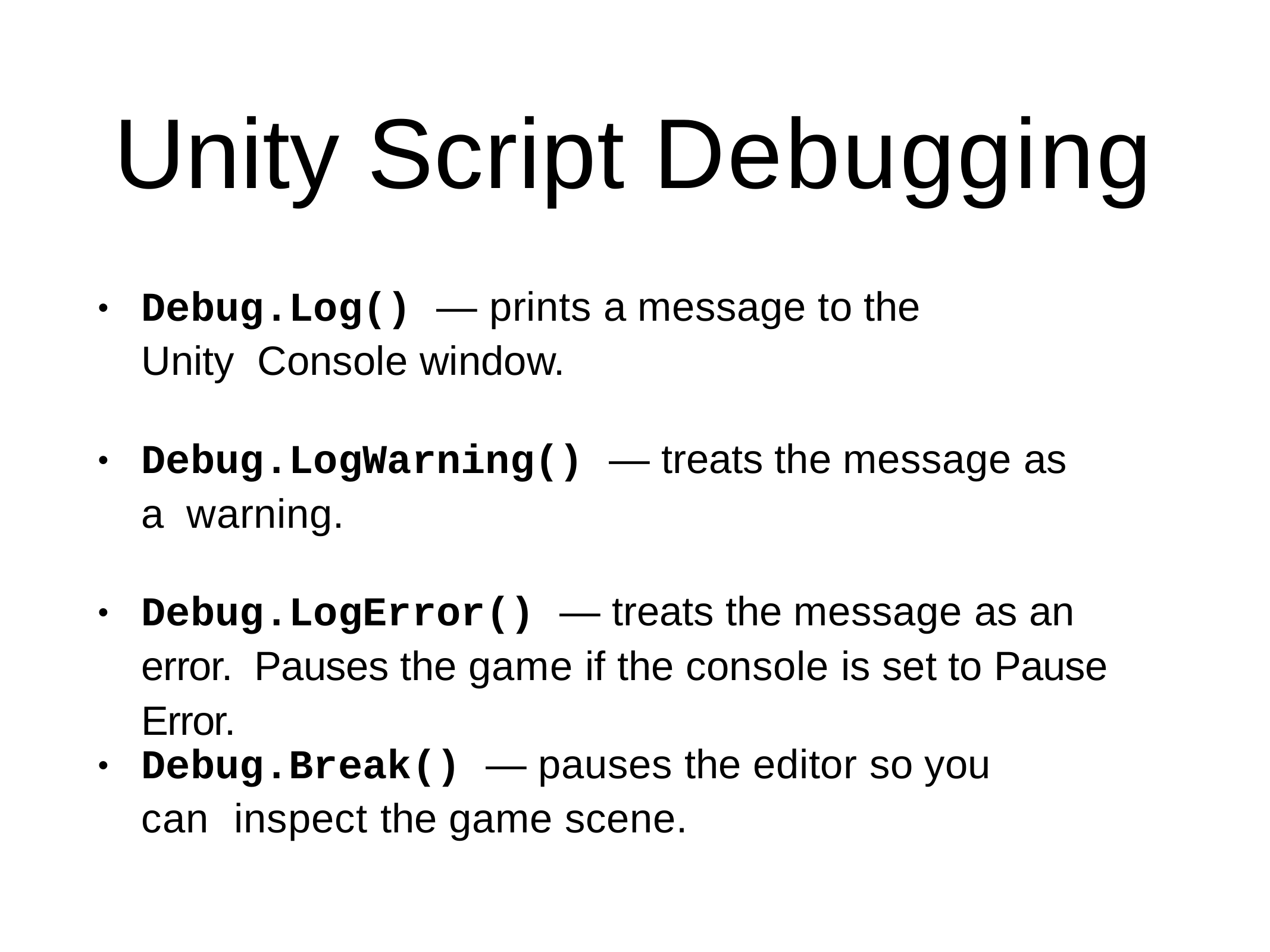

# Unity Script Debugging
Debug.Log() — prints a message to the Unity  Console window.
•
Debug.LogWarning() — treats the message as a  warning.
•
Debug.LogError() — treats the message as an error.  Pauses the game if the console is set to Pause Error.
•
Debug.Break() — pauses the editor so you can  inspect the game scene.
•